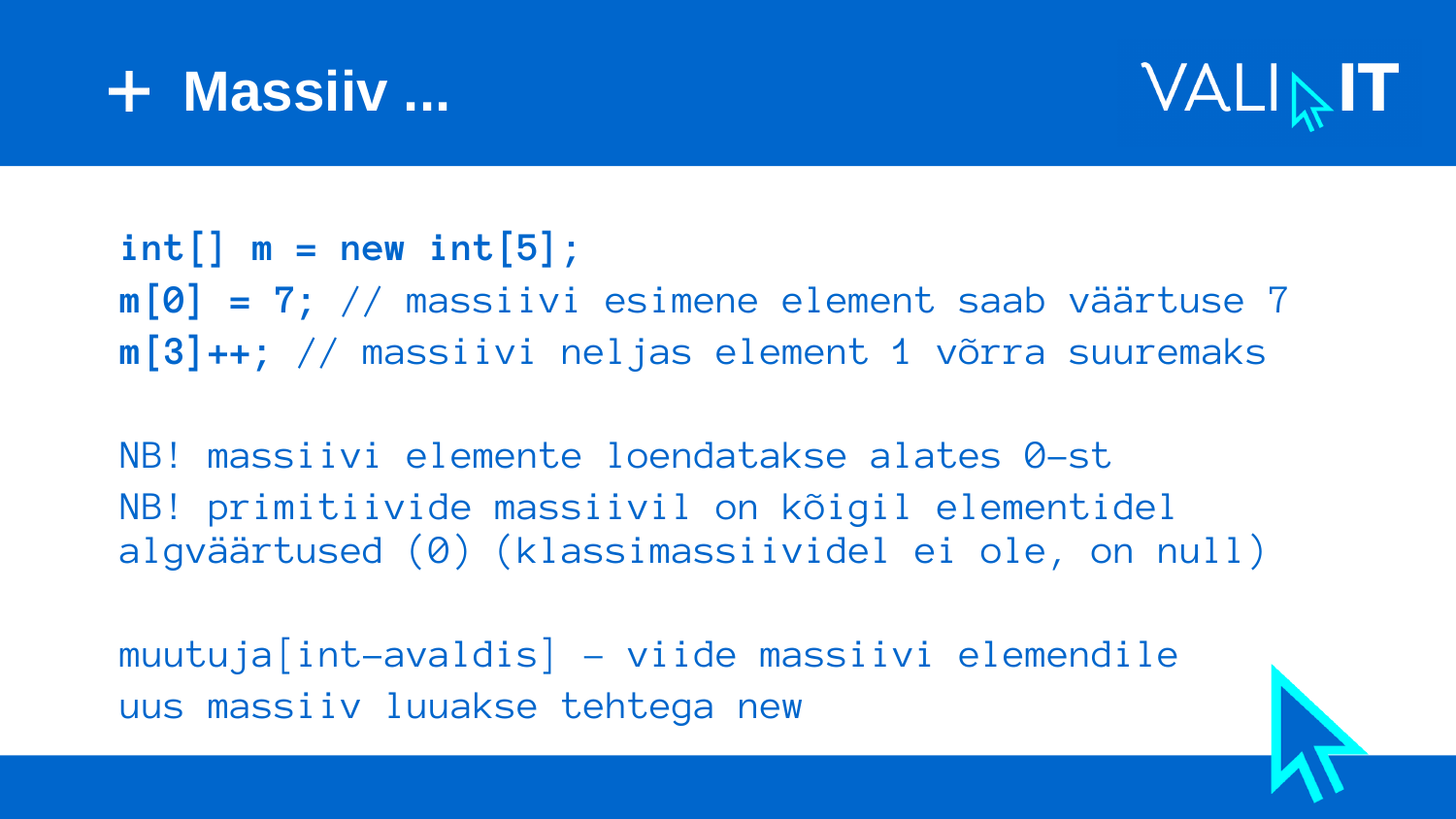

# Massiiv ...
int[] m = new int[5];
m[0] = 7; // massiivi esimene element saab väärtuse 7
m[3]++; // massiivi neljas element 1 võrra suuremaks

NB! massiivi elemente loendatakse alates 0-st
NB! primitiivide massiivil on kõigil elementidel algväärtused (0) (klassimassiividel ei ole, on null)

muutuja[int-avaldis] – viide massiivi elemendile
uus massiiv luuakse tehtega new